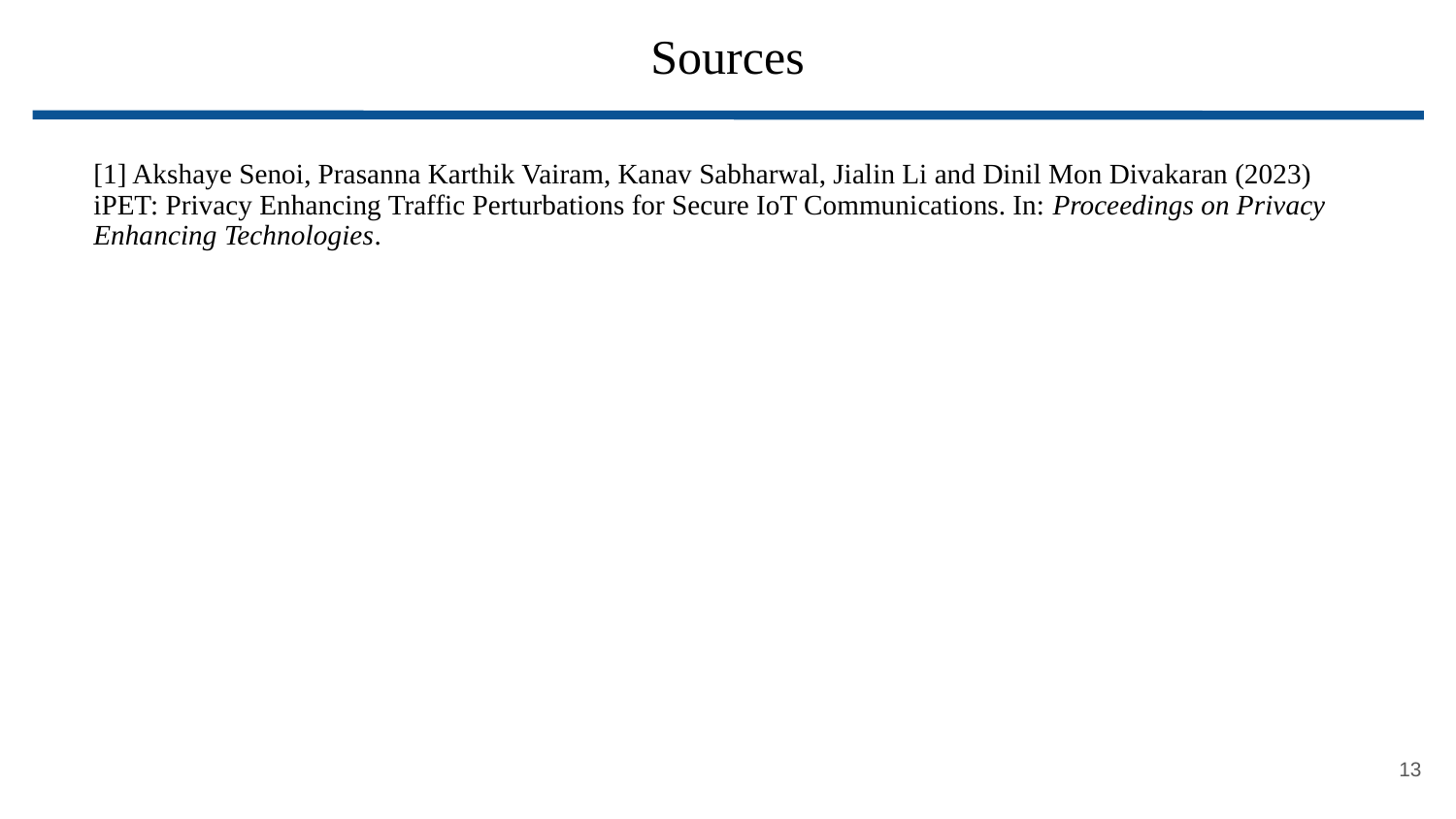

# Sources

[1] Akshaye Senoi, Prasanna Karthik Vairam, Kanav Sabharwal, Jialin Li and Dinil Mon Divakaran (2023) iPET: Privacy Enhancing Traffic Perturbations for Secure IoT Communications. In: Proceedings on Privacy Enhancing Technologies.

13